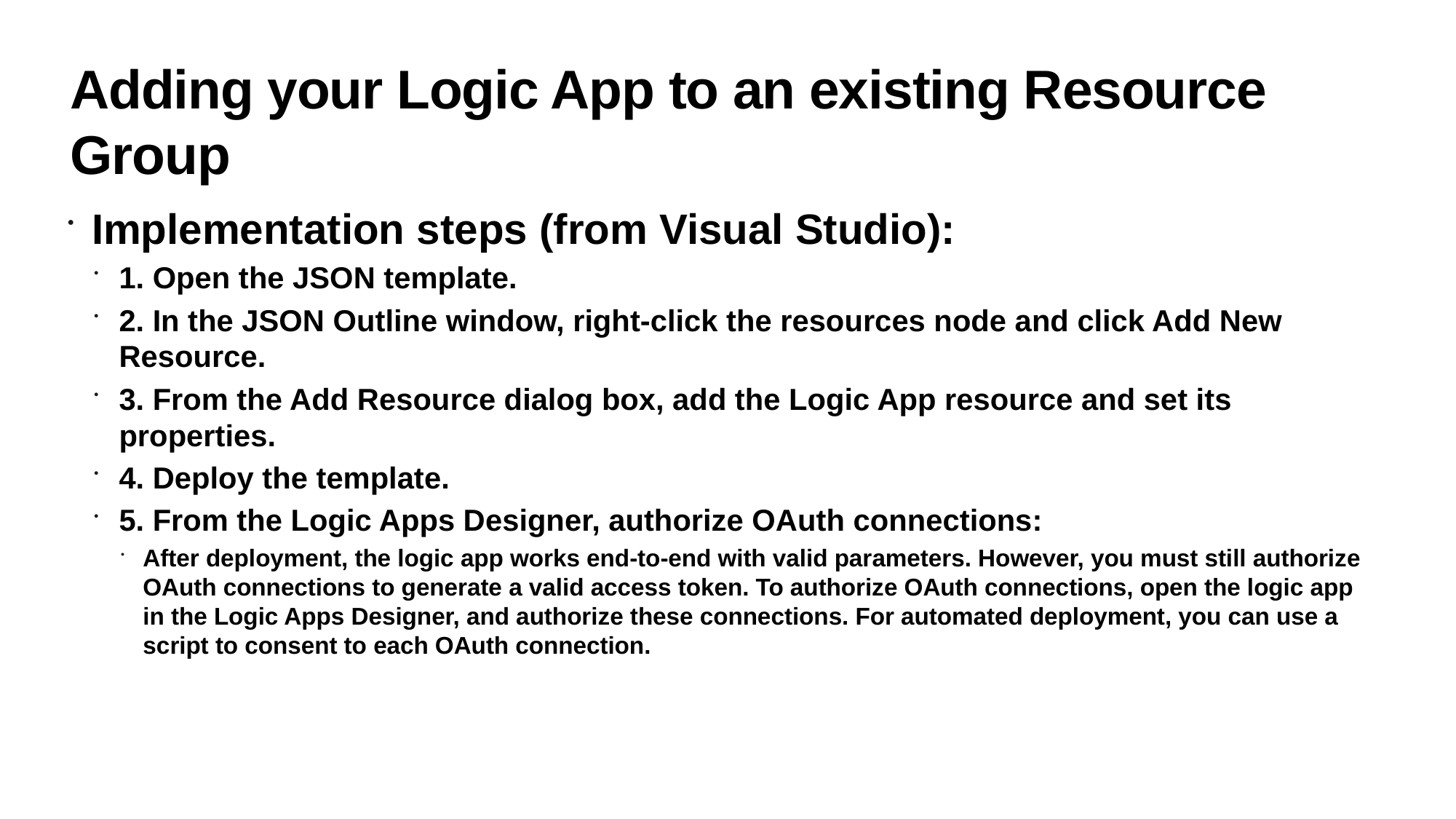

# Adding your Logic App to an existing Resource Group
Implementation steps (from Visual Studio):
1. Open the JSON template.
2. In the JSON Outline window, right-click the resources node and click Add New Resource.
3. From the Add Resource dialog box, add the Logic App resource and set its properties.
4. Deploy the template.
5. From the Logic Apps Designer, authorize OAuth connections:
After deployment, the logic app works end-to-end with valid parameters. However, you must still authorize OAuth connections to generate a valid access token. To authorize OAuth connections, open the logic app in the Logic Apps Designer, and authorize these connections. For automated deployment, you can use a script to consent to each OAuth connection.